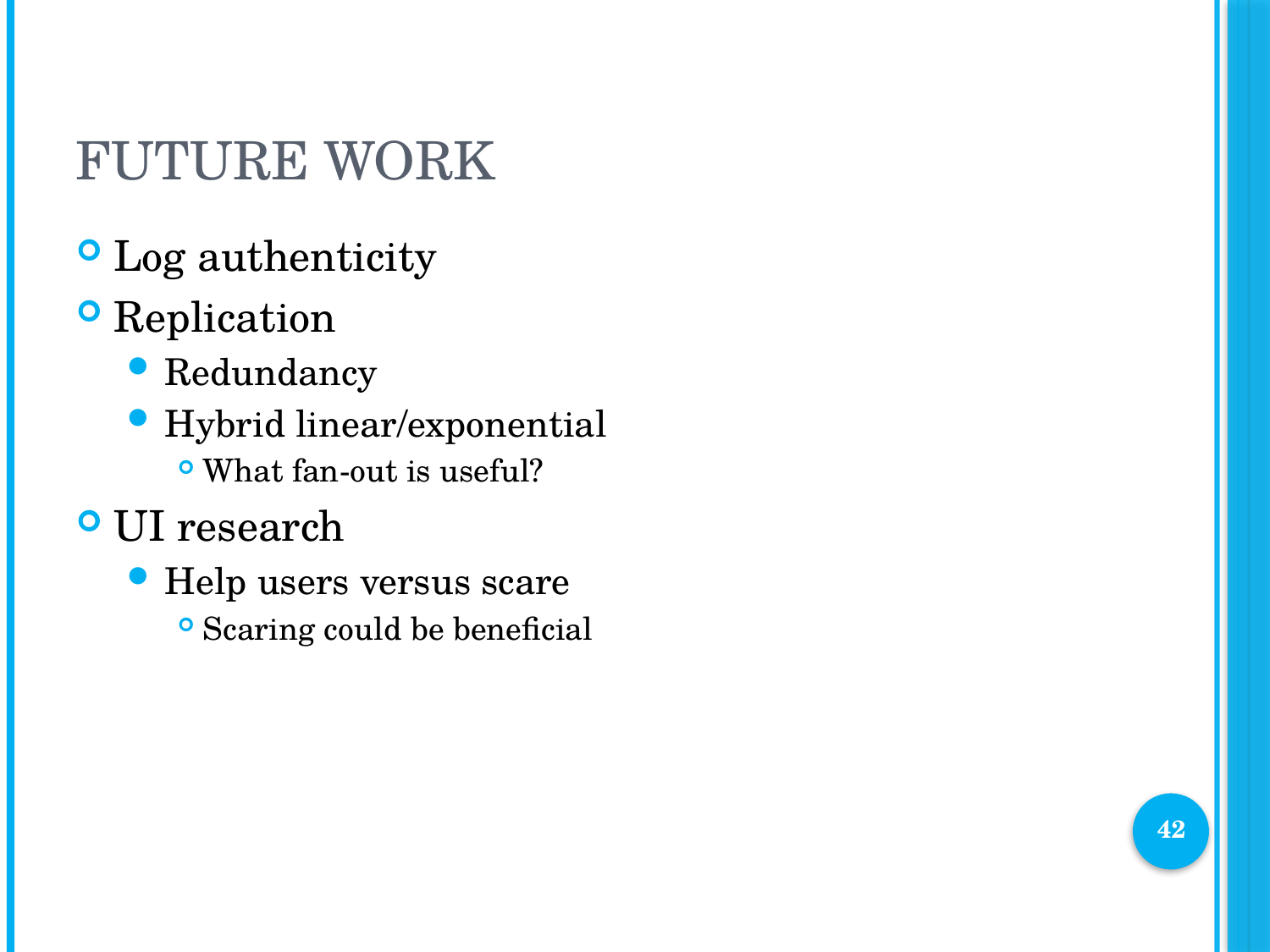

# Future Work
Log authenticity
Replication
Redundancy
Hybrid linear/exponential
What fan-out is useful?
UI research
Help users versus scare
Scaring could be beneficial
42